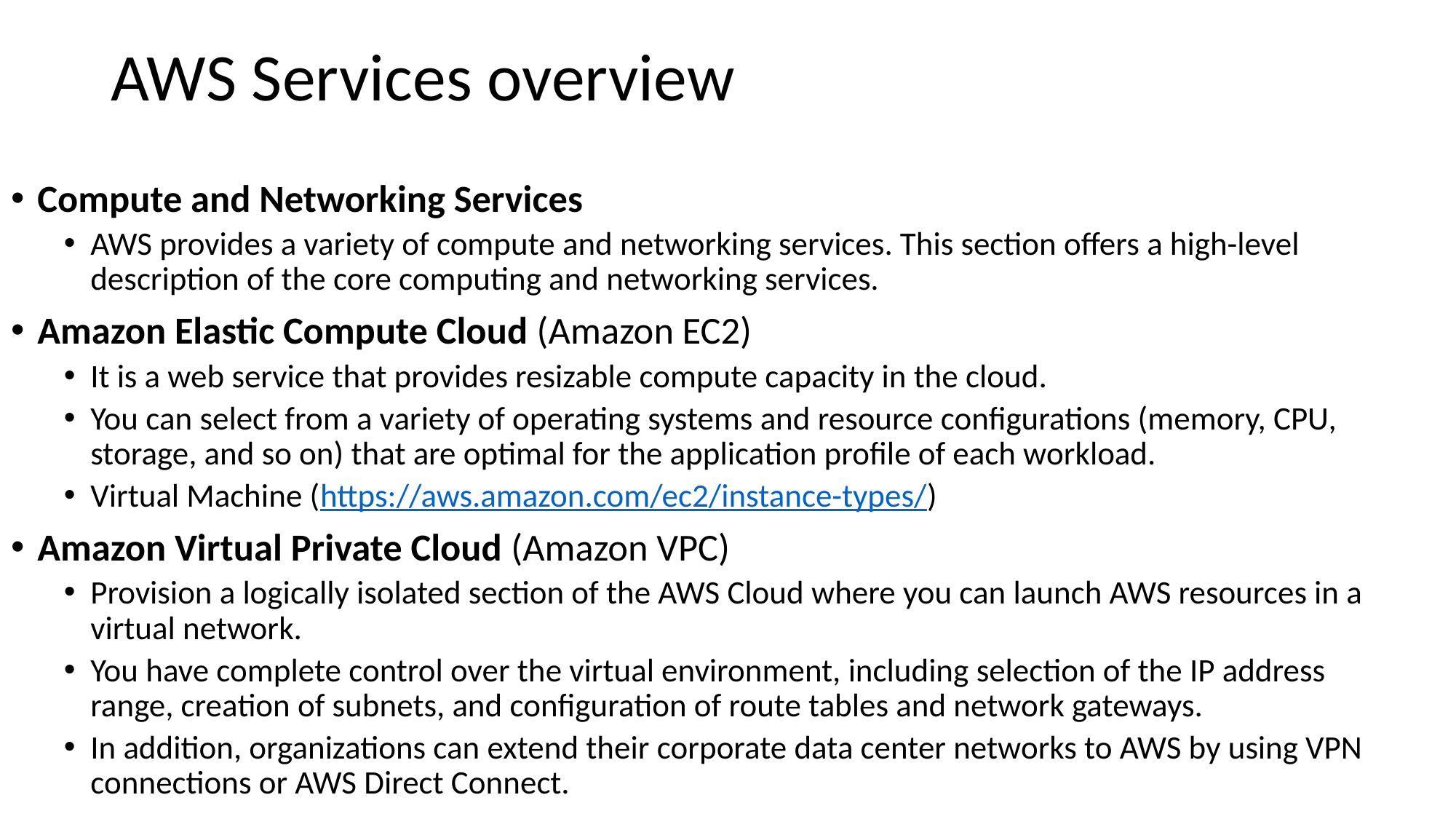

# AWS Services overview
Compute and Networking Services
AWS provides a variety of compute and networking services. This section offers a high-level description of the core computing and networking services.
Amazon Elastic Compute Cloud (Amazon EC2)
It is a web service that provides resizable compute capacity in the cloud.
You can select from a variety of operating systems and resource configurations (memory, CPU, storage, and so on) that are optimal for the application profile of each workload.
Virtual Machine (https://aws.amazon.com/ec2/instance-types/)
Amazon Virtual Private Cloud (Amazon VPC)
Provision a logically isolated section of the AWS Cloud where you can launch AWS resources in a virtual network.
You have complete control over the virtual environment, including selection of the IP address range, creation of subnets, and configuration of route tables and network gateways.
In addition, organizations can extend their corporate data center networks to AWS by using VPN connections or AWS Direct Connect.